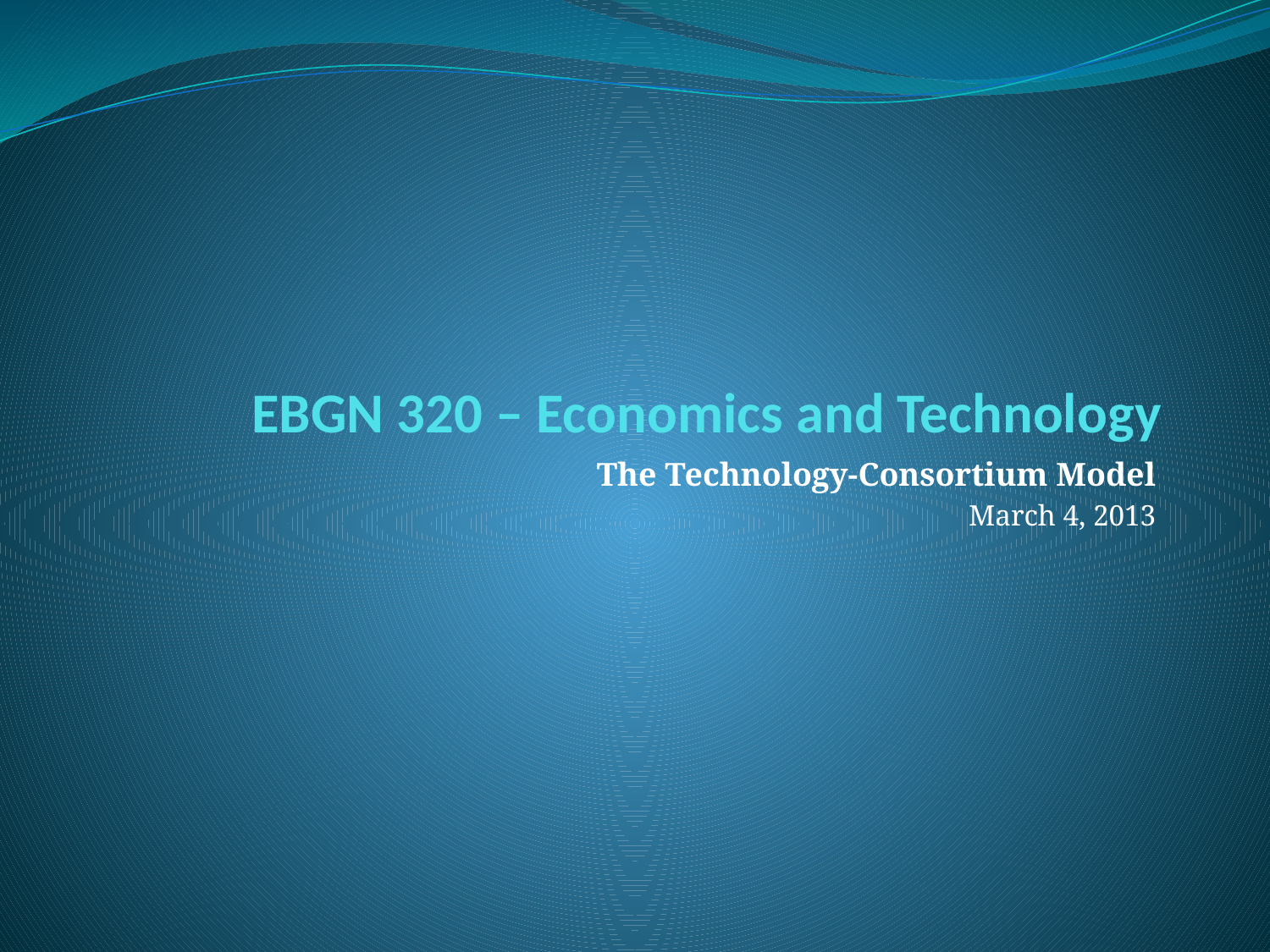

# EBGN 320 – Economics and Technology
The Technology-Consortium Model
March 4, 2013